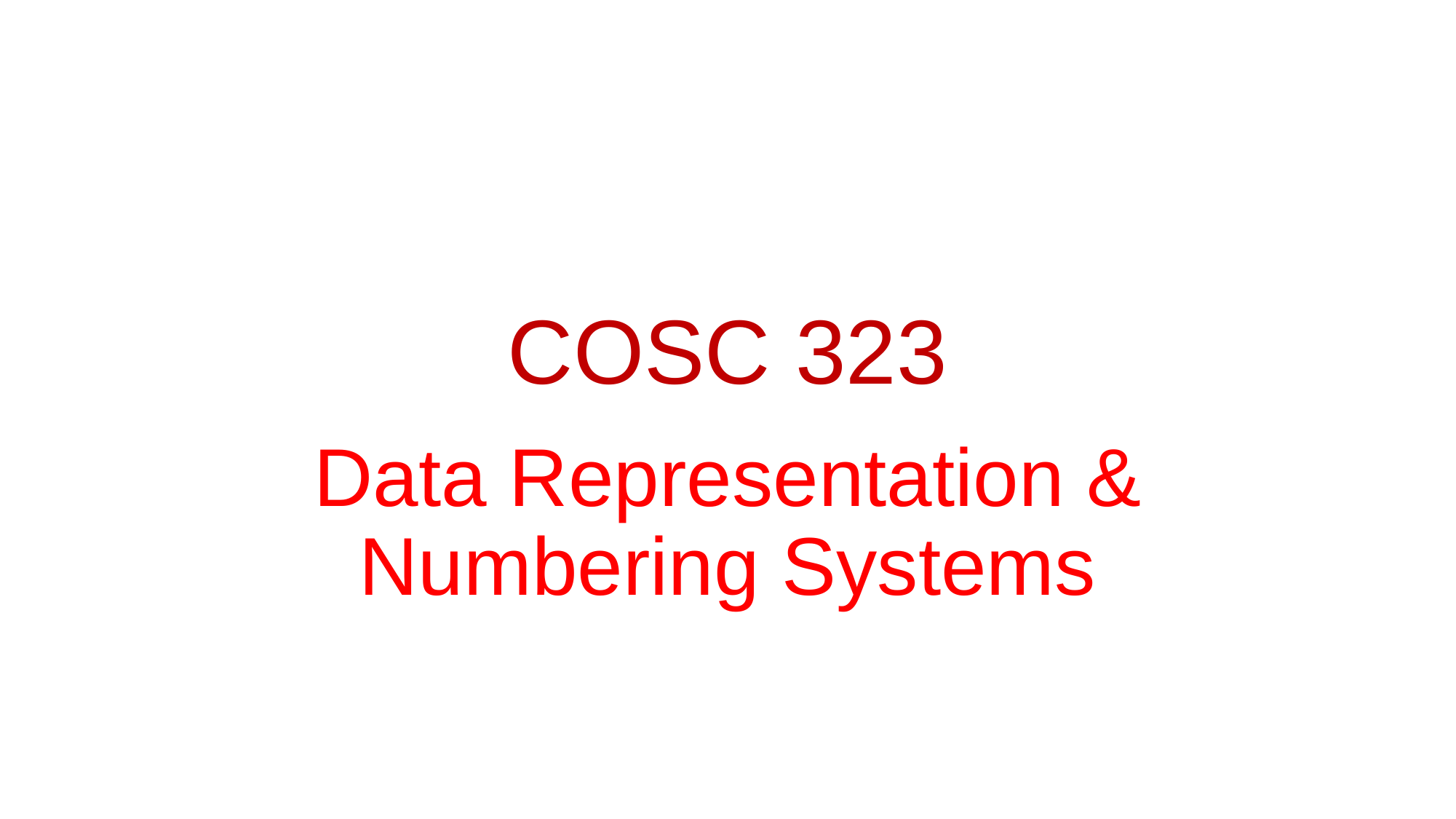

# COSC 323
Data Representation & Numbering Systems